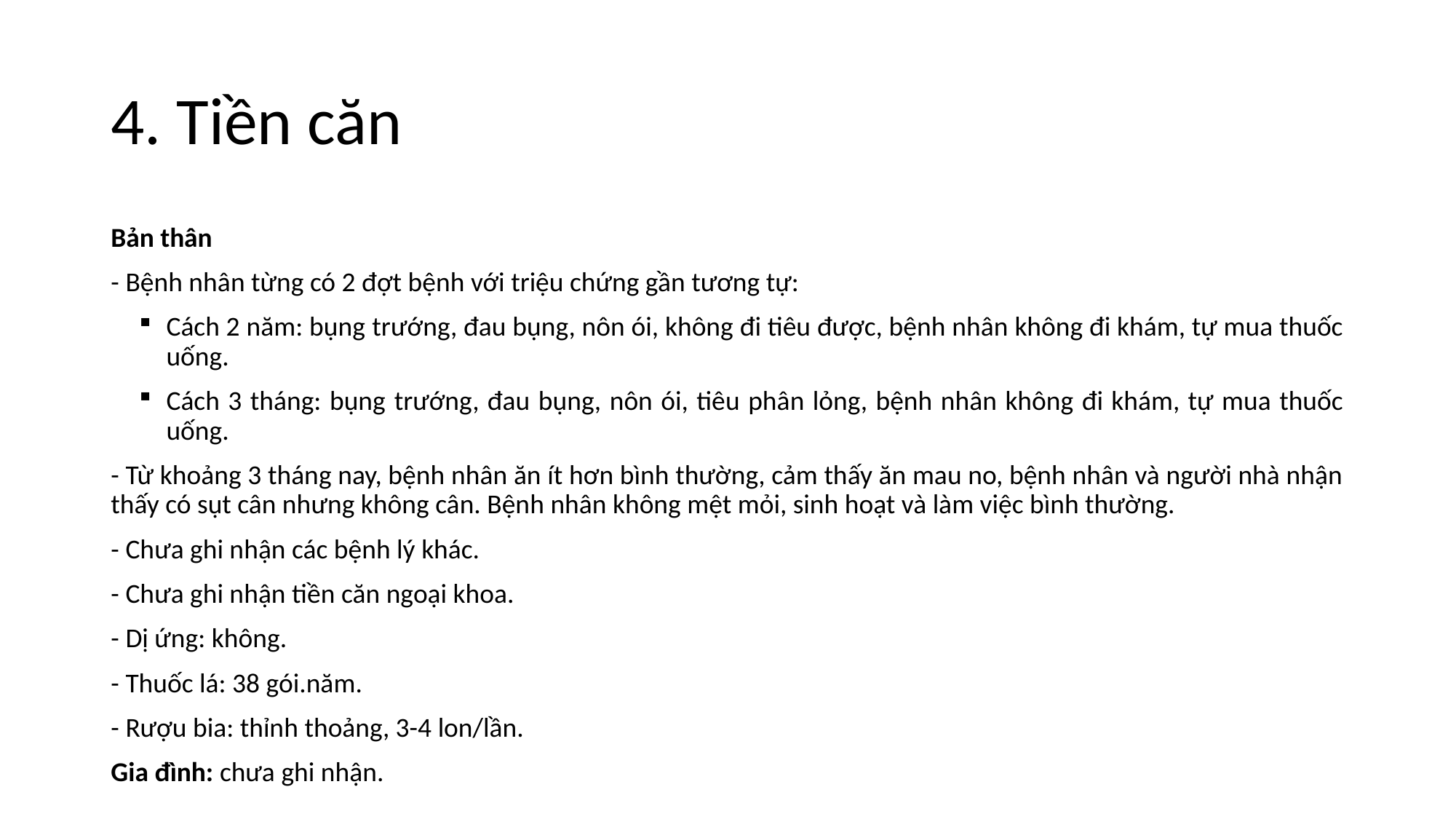

# 4. Tiền căn
Bản thân
- Bệnh nhân từng có 2 đợt bệnh với triệu chứng gần tương tự:
Cách 2 năm: bụng trướng, đau bụng, nôn ói, không đi tiêu được, bệnh nhân không đi khám, tự mua thuốc uống.
Cách 3 tháng: bụng trướng, đau bụng, nôn ói, tiêu phân lỏng, bệnh nhân không đi khám, tự mua thuốc uống.
- Từ khoảng 3 tháng nay, bệnh nhân ăn ít hơn bình thường, cảm thấy ăn mau no, bệnh nhân và người nhà nhận thấy có sụt cân nhưng không cân. Bệnh nhân không mệt mỏi, sinh hoạt và làm việc bình thường.
- Chưa ghi nhận các bệnh lý khác.
- Chưa ghi nhận tiền căn ngoại khoa.
- Dị ứng: không.
- Thuốc lá: 38 gói.năm.
- Rượu bia: thỉnh thoảng, 3-4 lon/lần.
Gia đình: chưa ghi nhận.